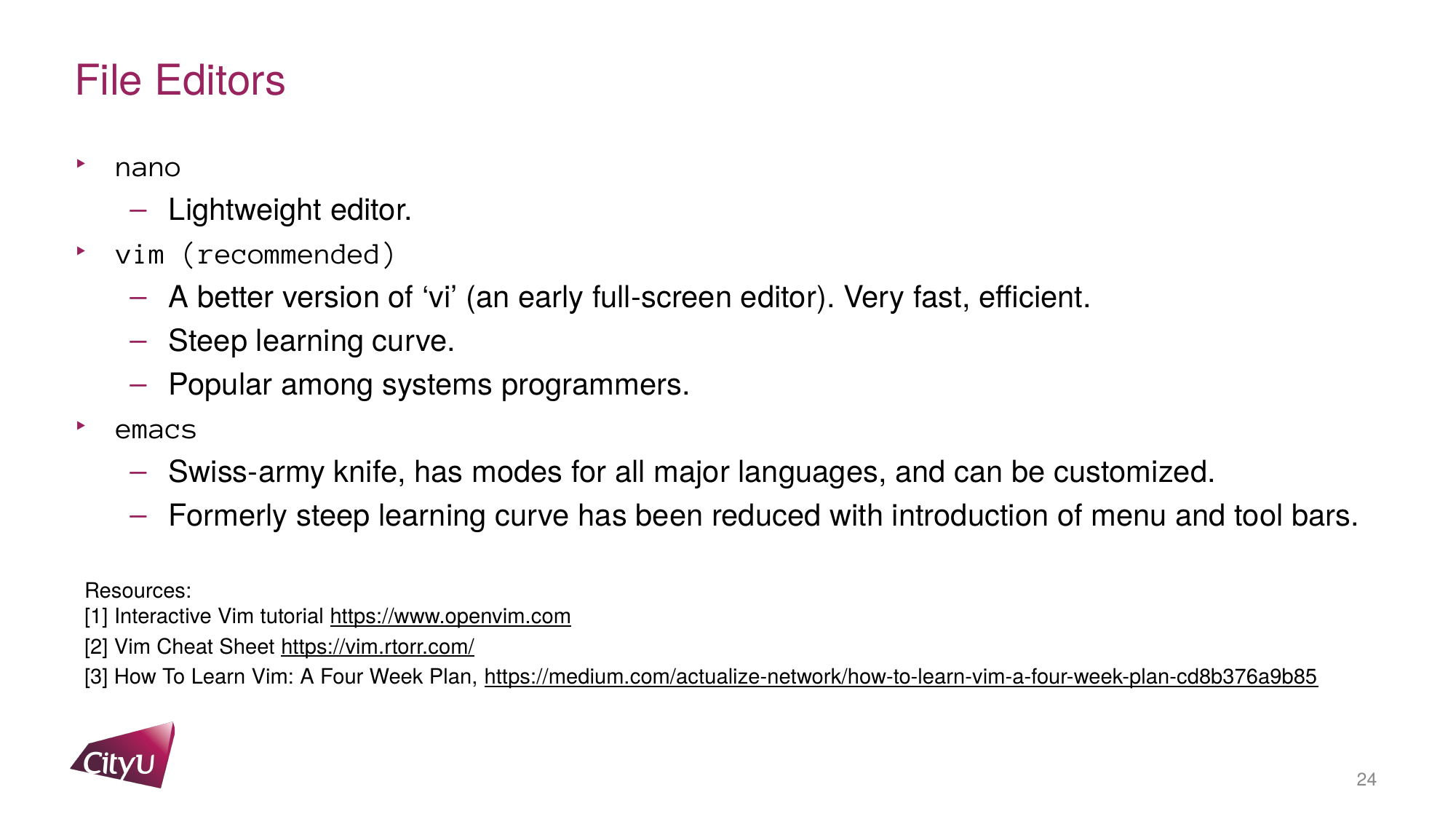

# File Editors
nano
Lightweight editor.
vim (recommended)
A better version of ‘vi’ (an early full-screen editor). Very fast, efficient.
Steep learning curve.
Popular among systems programmers.
emacs
Swiss-army knife, has modes for all major languages, and can be customized.
Formerly steep learning curve has been reduced with introduction of menu and tool bars.
Resources:
[1] Interactive Vim tutorial https://www.openvim.com
[2] Vim Cheat Sheet https://vim.rtorr.com/
[3] How To Learn Vim: A Four Week Plan, https://medium.com/actualize-network/how-to-learn-vim-a-four-week-plan-cd8b376a9b85
24